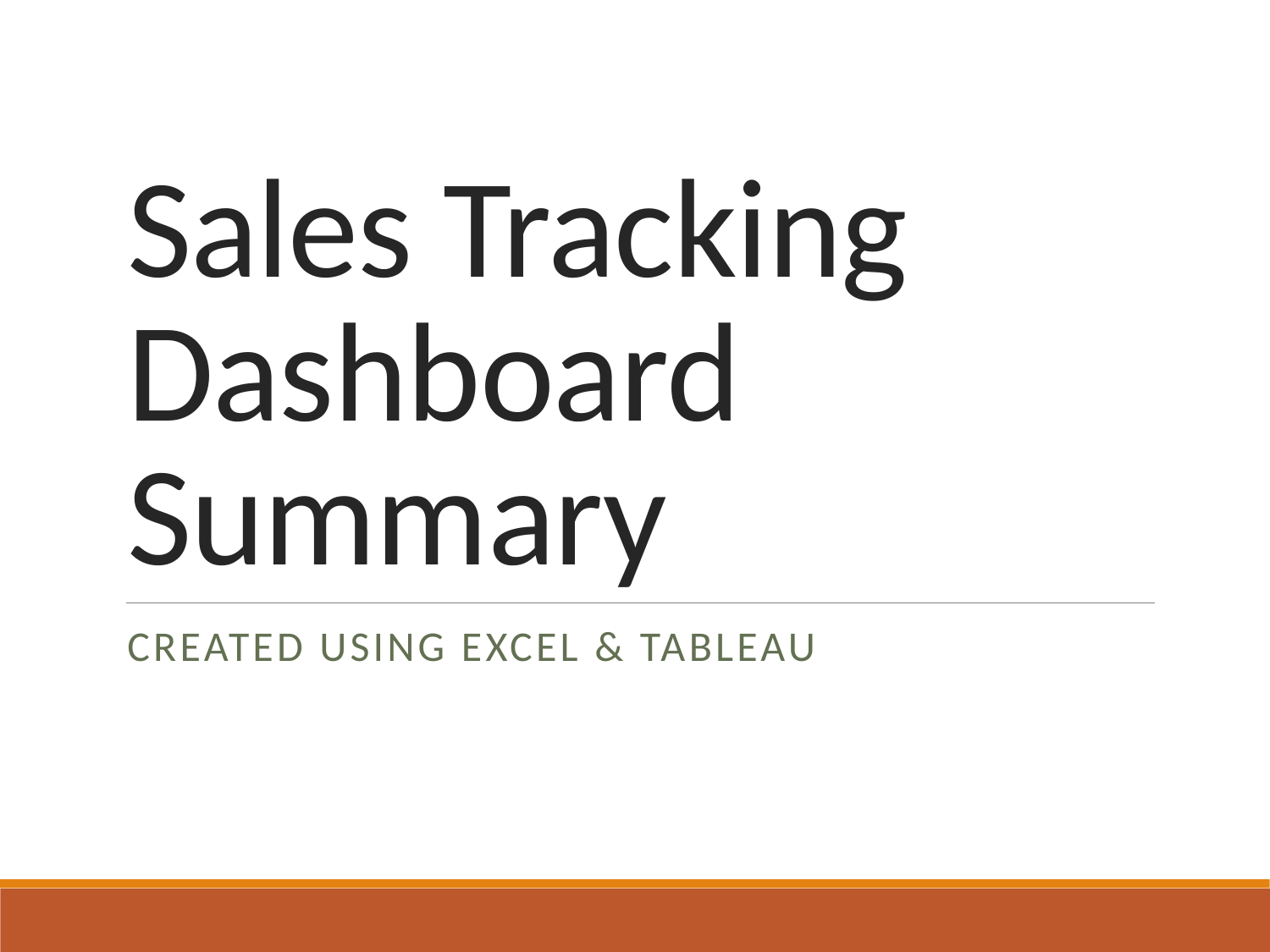

# Sales Tracking Dashboard Summary
Created using Excel & Tableau